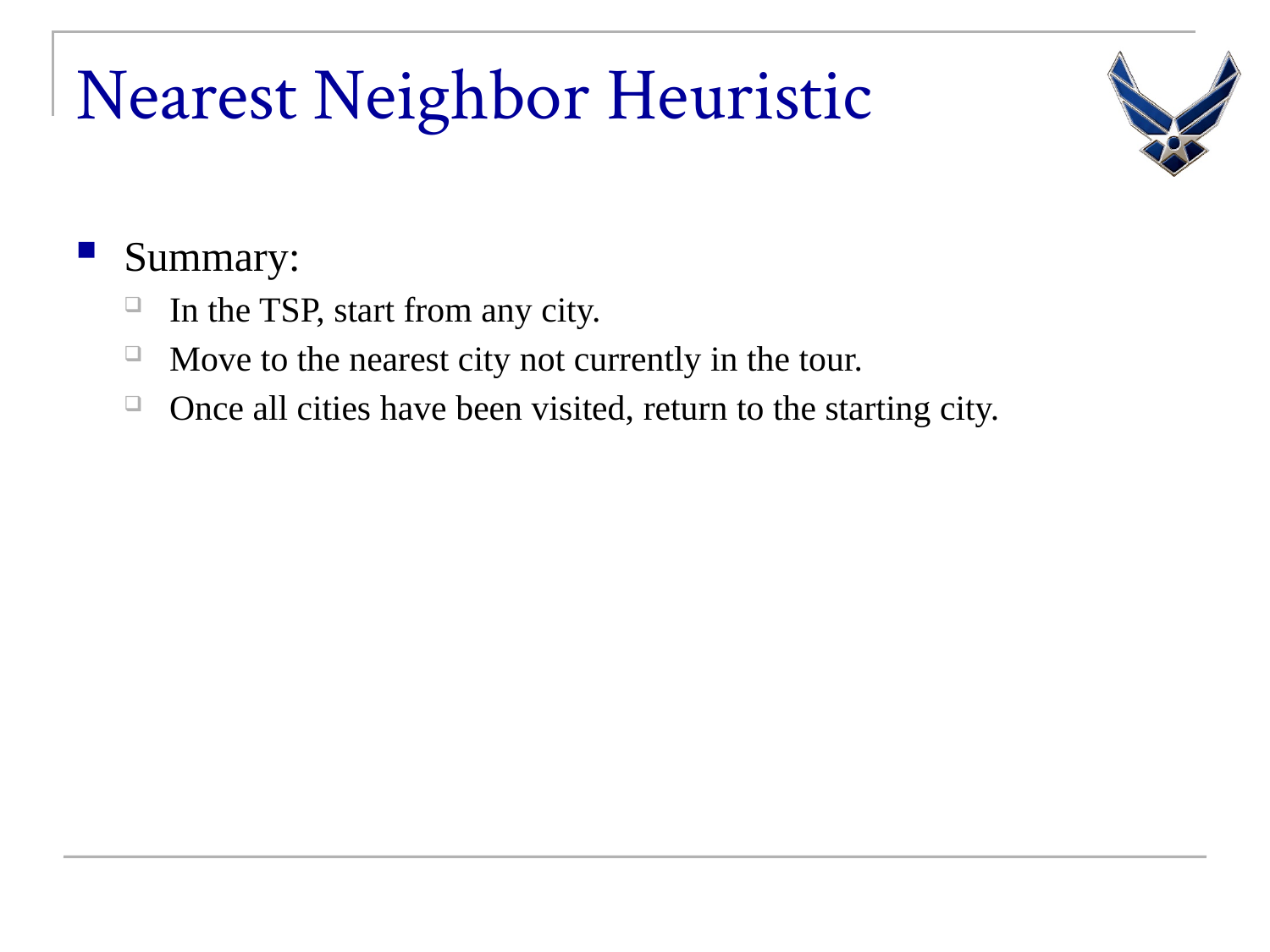

# Nearest Neighbor Heuristic
Summary:
In the TSP, start from any city.
Move to the nearest city not currently in the tour.
Once all cities have been visited, return to the starting city.